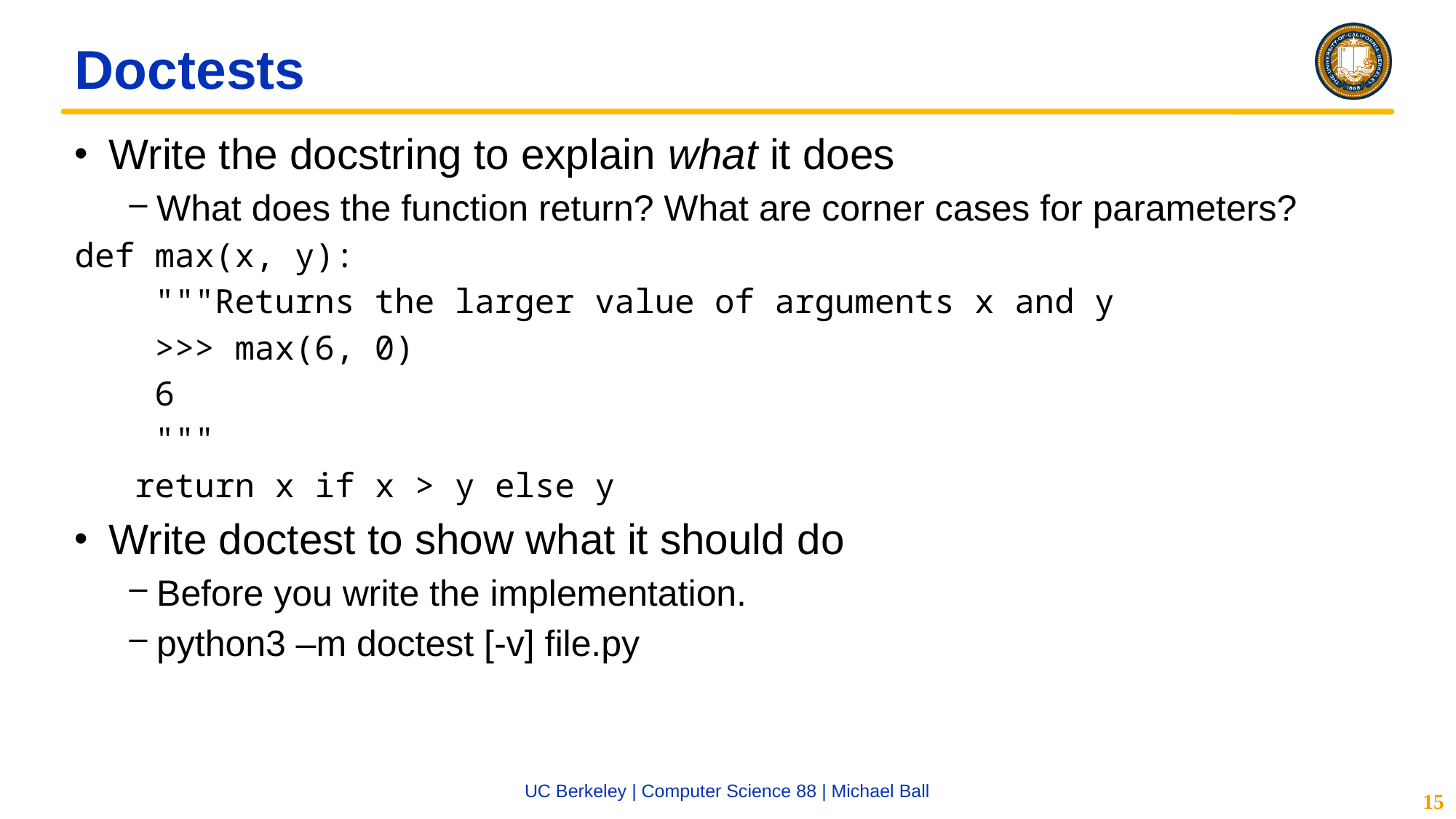

# Doctests
Write the docstring to explain what it does
What does the function return? What are corner cases for parameters?
def max(x, y):
    """Returns the larger value of arguments x and y
    >>> max(6, 0)
    6
    """
   return x if x > y else y
Write doctest to show what it should do
Before you write the implementation.
python3 –m doctest [-v] file.py
15